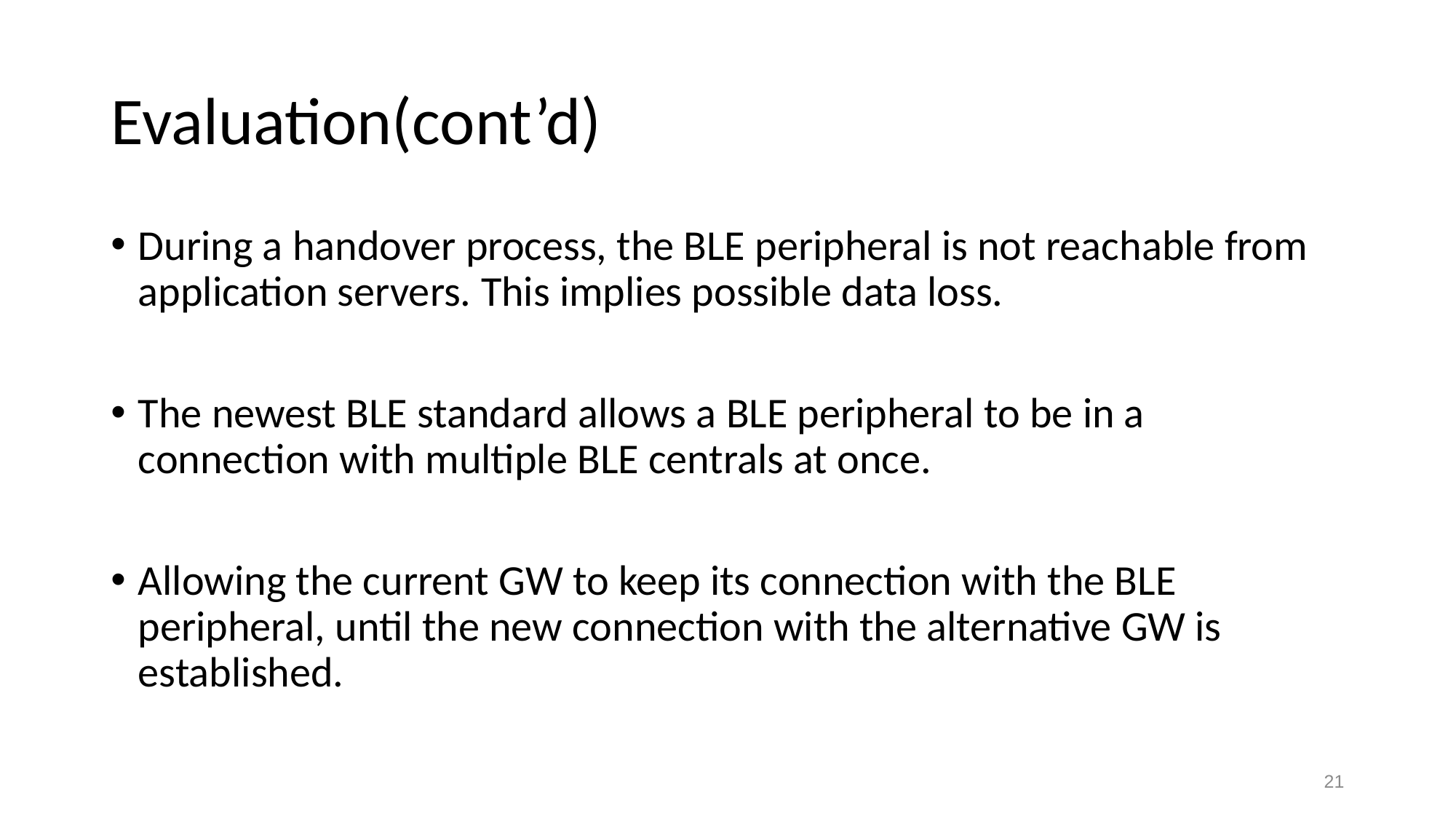

# Evaluation(cont’d)
During a handover process, the BLE peripheral is not reachable from application servers. This implies possible data loss.

The newest BLE standard allows a BLE peripheral to be in a connection with multiple BLE centrals at once.

Allowing the current GW to keep its connection with the BLE peripheral, until the new connection with the alternative GW is established.
21